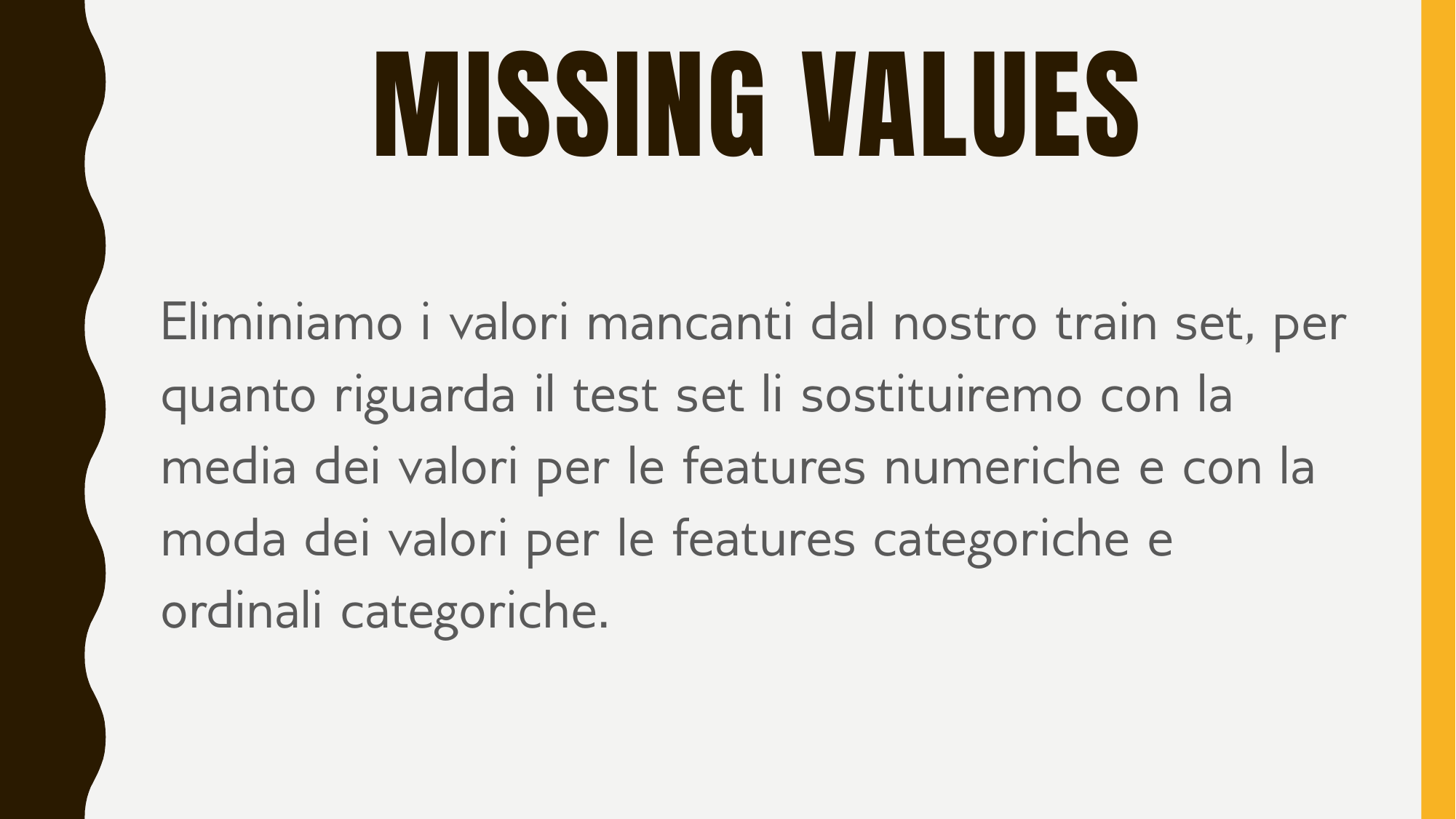

# Missing values
Eliminiamo i valori mancanti dal nostro train set, per quanto riguarda il test set li sostituiremo con la media dei valori per le features numeriche e con la moda dei valori per le features categoriche e ordinali categoriche.